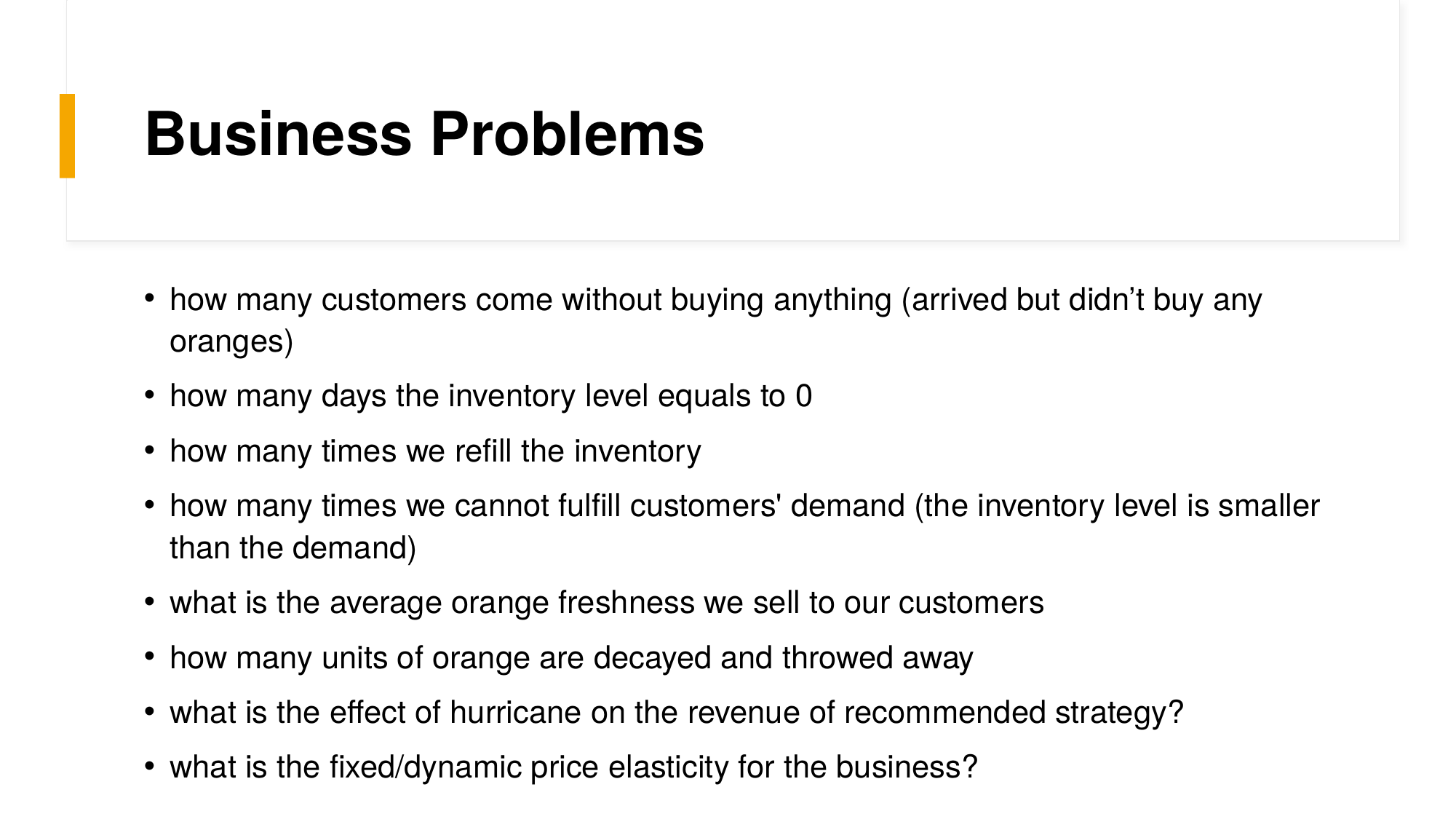

# Business Problems
how many customers come without buying anything (arrived but didn’t buy any oranges)
how many days the inventory level equals to 0
how many times we refill the inventory
how many times we cannot fulfill customers' demand (the inventory level is smaller than the demand)
what is the average orange freshness we sell to our customers
how many units of orange are decayed and throwed away
what is the effect of hurricane on the revenue of recommended strategy?
what is the fixed/dynamic price elasticity for the business?